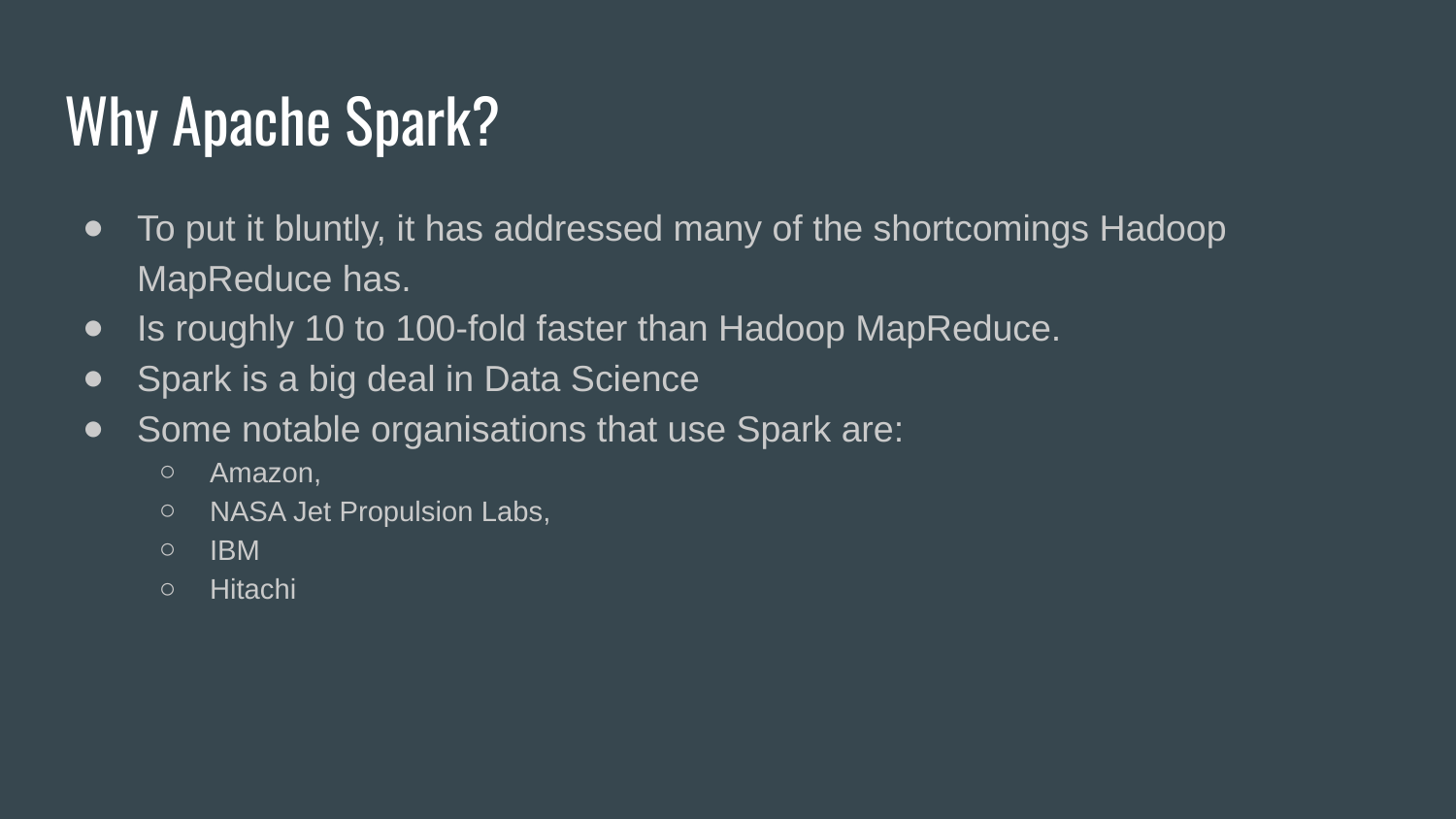

# Why Apache Spark?
To put it bluntly, it has addressed many of the shortcomings Hadoop MapReduce has.
Is roughly 10 to 100-fold faster than Hadoop MapReduce.
Spark is a big deal in Data Science
Some notable organisations that use Spark are:
Amazon,
NASA Jet Propulsion Labs,
IBM
Hitachi